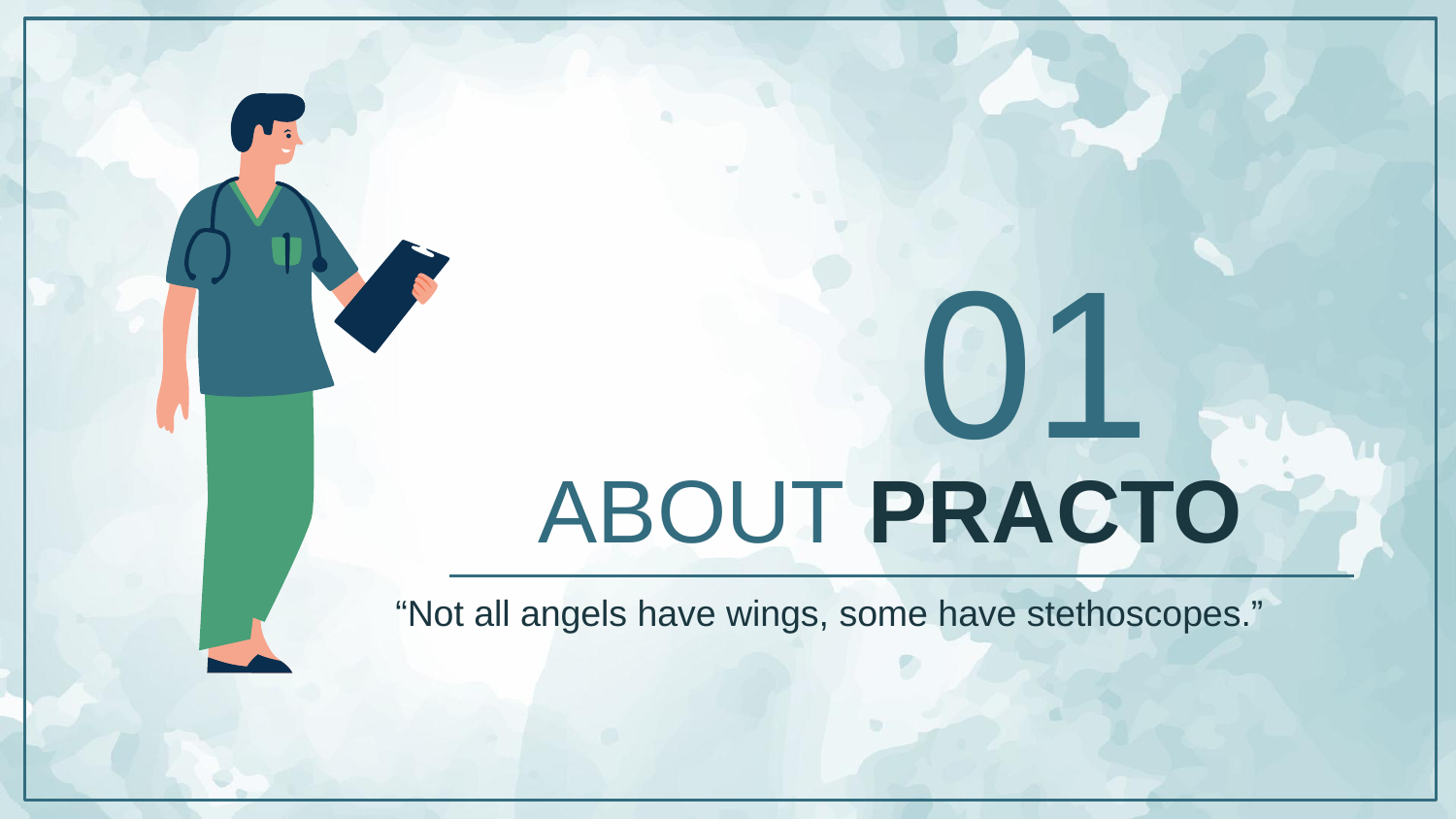

01
# ABOUT PRACTO
“Not all angels have wings, some have stethoscopes.”